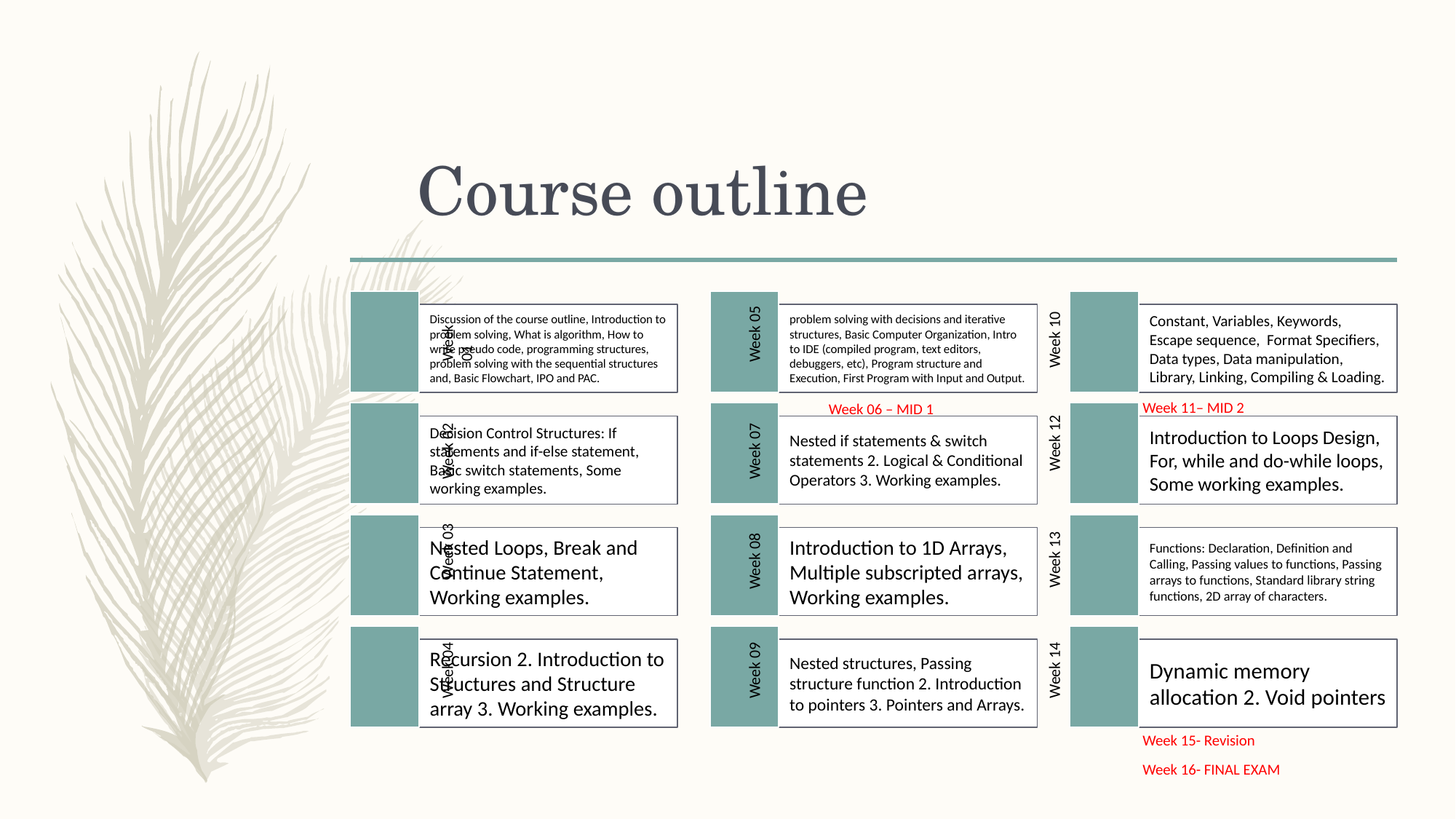

# Course outline
Week 05
Week 10
Discussion of the course outline, Introduction to problem solving, What is algorithm, How to write pseudo code, programming structures, problem solving with the sequential structures and, Basic Flowchart, IPO and PAC.
problem solving with decisions and iterative structures, Basic Computer Organization, Intro to IDE (compiled program, text editors, debuggers, etc), Program structure and Execution, First Program with Input and Output.
Constant, Variables, Keywords, Escape sequence,  Format Specifiers, Data types, Data manipulation, Library, Linking, Compiling & Loading.
Decision Control Structures: If statements and if-else statement, Basic switch statements, Some working examples.
Nested if statements & switch statements 2. Logical & Conditional Operators 3. Working examples.
Introduction to Loops Design, For, while and do-while loops, Some working examples.
Nested Loops, Break and Continue Statement, Working examples.
Introduction to 1D Arrays, Multiple subscripted arrays, Working examples.
Functions: Declaration, Definition and Calling, Passing values to functions, Passing arrays to functions, Standard library string functions, 2D array of characters.
Recursion 2. Introduction to Structures and Structure array 3. Working examples.
Nested structures, Passing structure function 2. Introduction to pointers 3. Pointers and Arrays.
Dynamic memory allocation 2. Void pointers
Week 01
Week 11– MID 2
Week 06 – MID 1
Week 12
Week 02
Week 07
Week 03
Week 13
Week 08
Week 04
Week 14
Week 09
Week 15- Revision
Week 16- FINAL EXAM